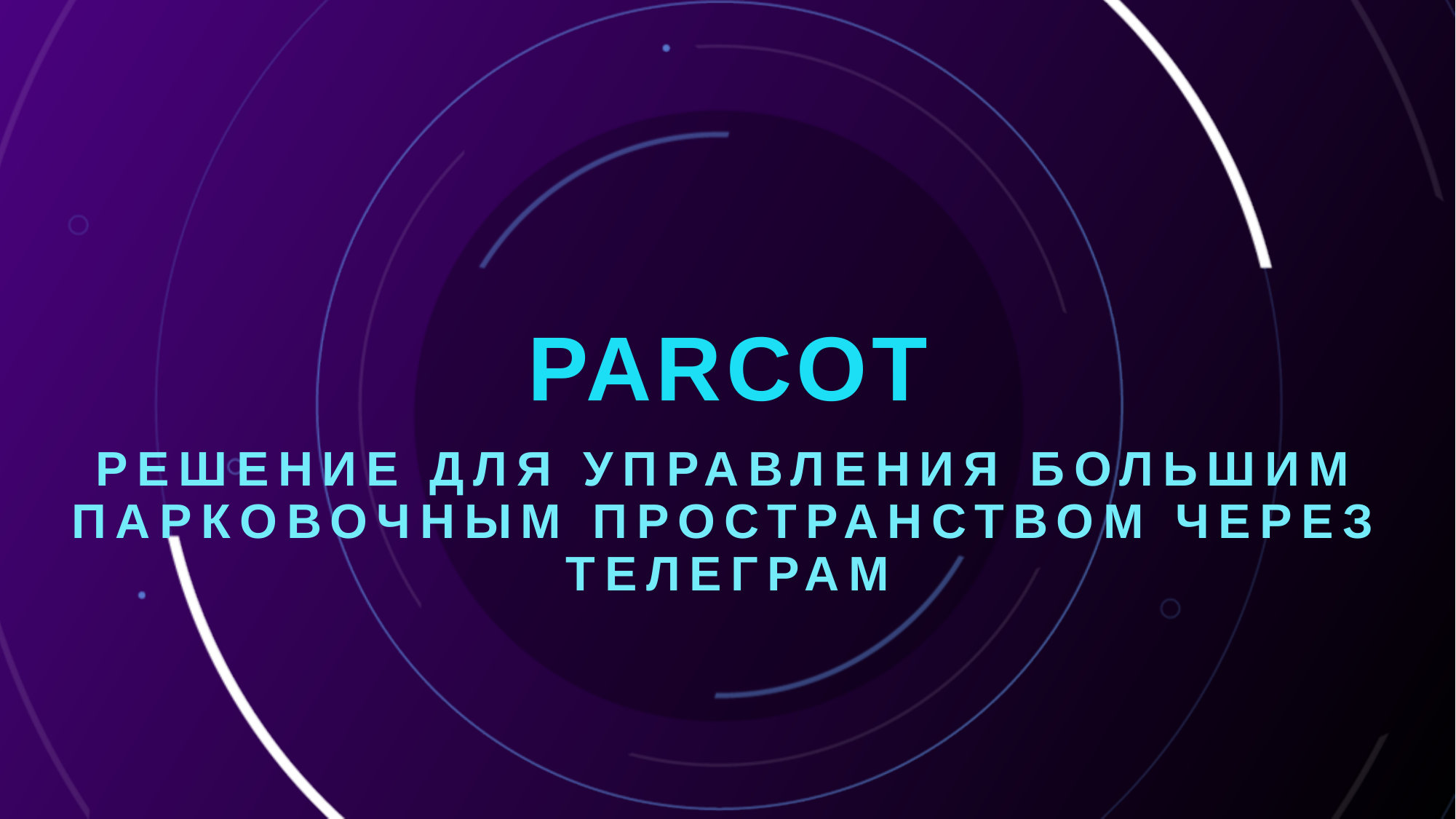

# Parcot
Решение для управления большим парковочным пространством через телеграм